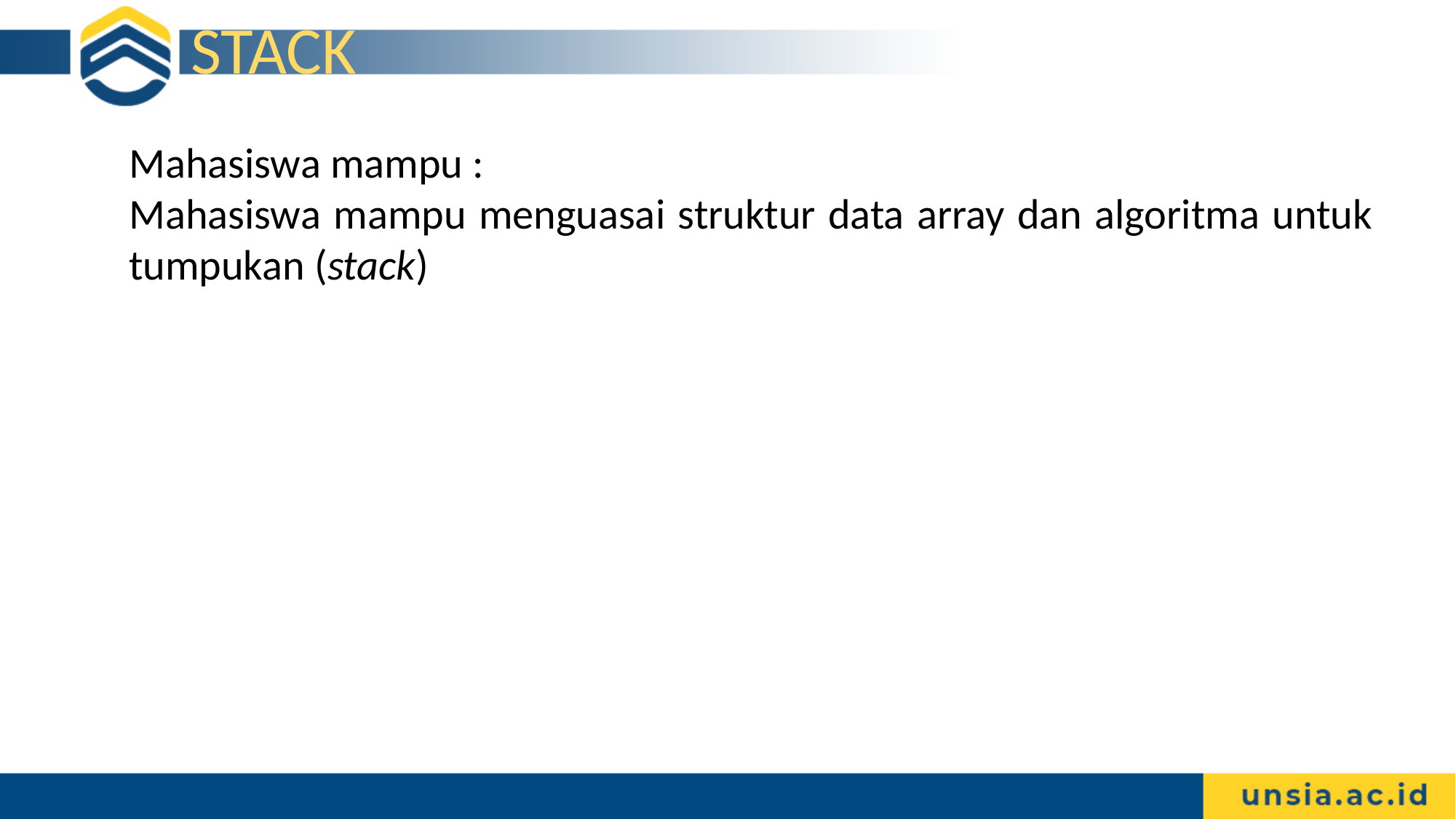

# STACK

Mahasiswa mampu :
Mahasiswa mampu menguasai struktur data array dan algoritma untuk tumpukan (stack)